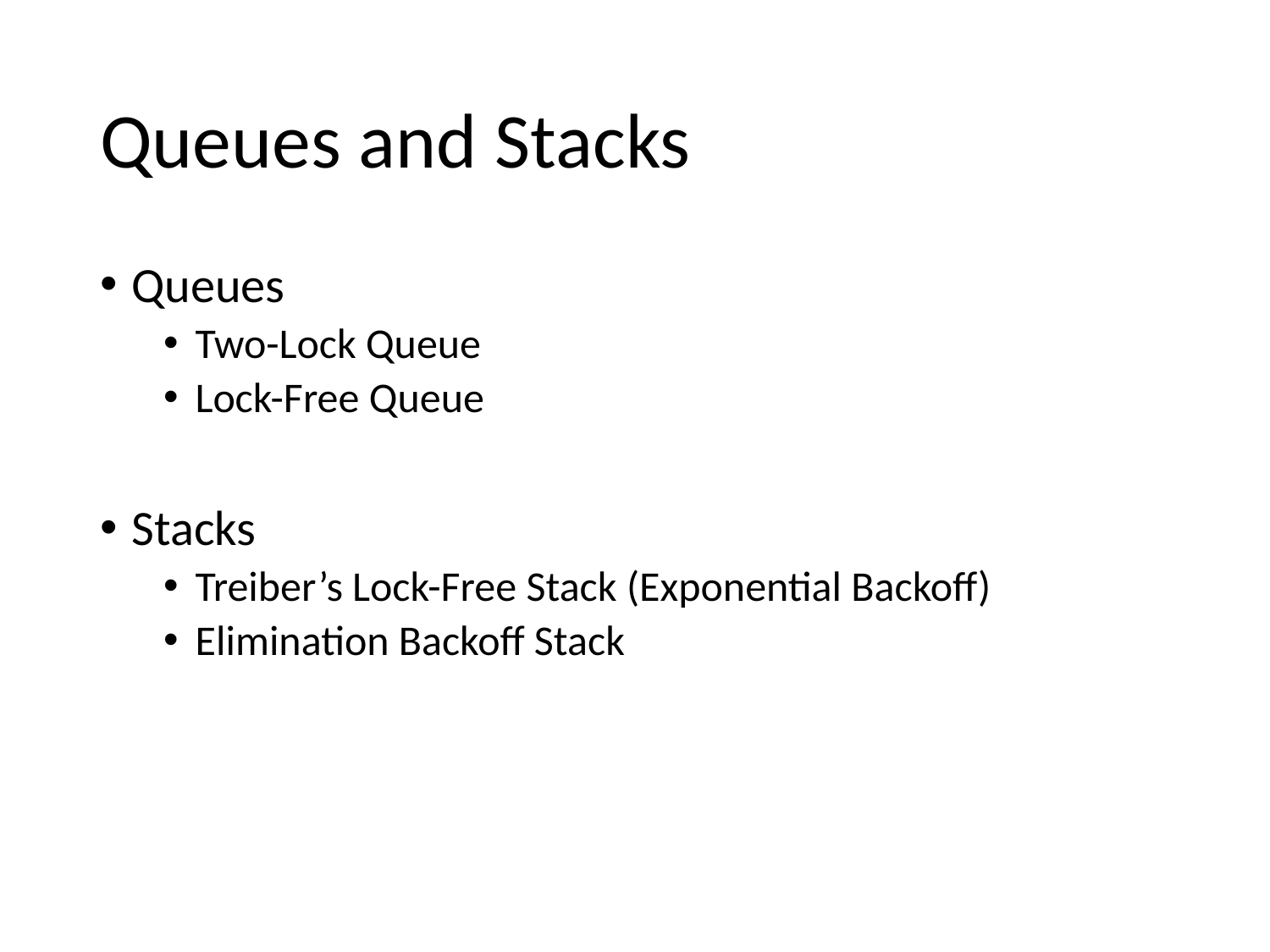

# Queues and Stacks
Queues
Two-Lock Queue
Lock-Free Queue

Stacks
Treiber’s Lock-Free Stack (Exponential Backoff)
Elimination Backoff Stack